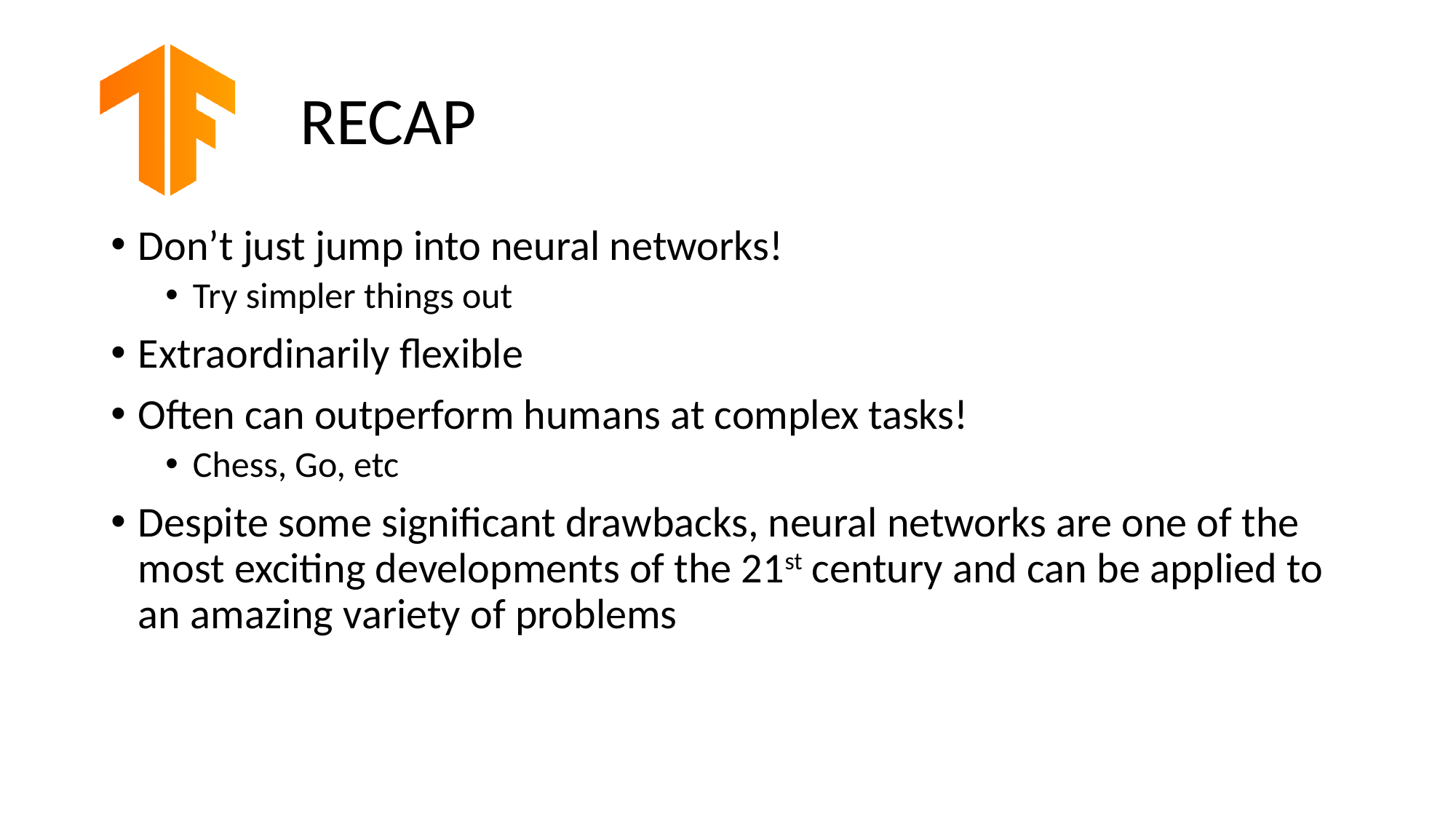

# RECAP
Don’t just jump into neural networks!
Try simpler things out
Extraordinarily flexible
Often can outperform humans at complex tasks!
Chess, Go, etc
Despite some significant drawbacks, neural networks are one of the most exciting developments of the 21st century and can be applied to an amazing variety of problems